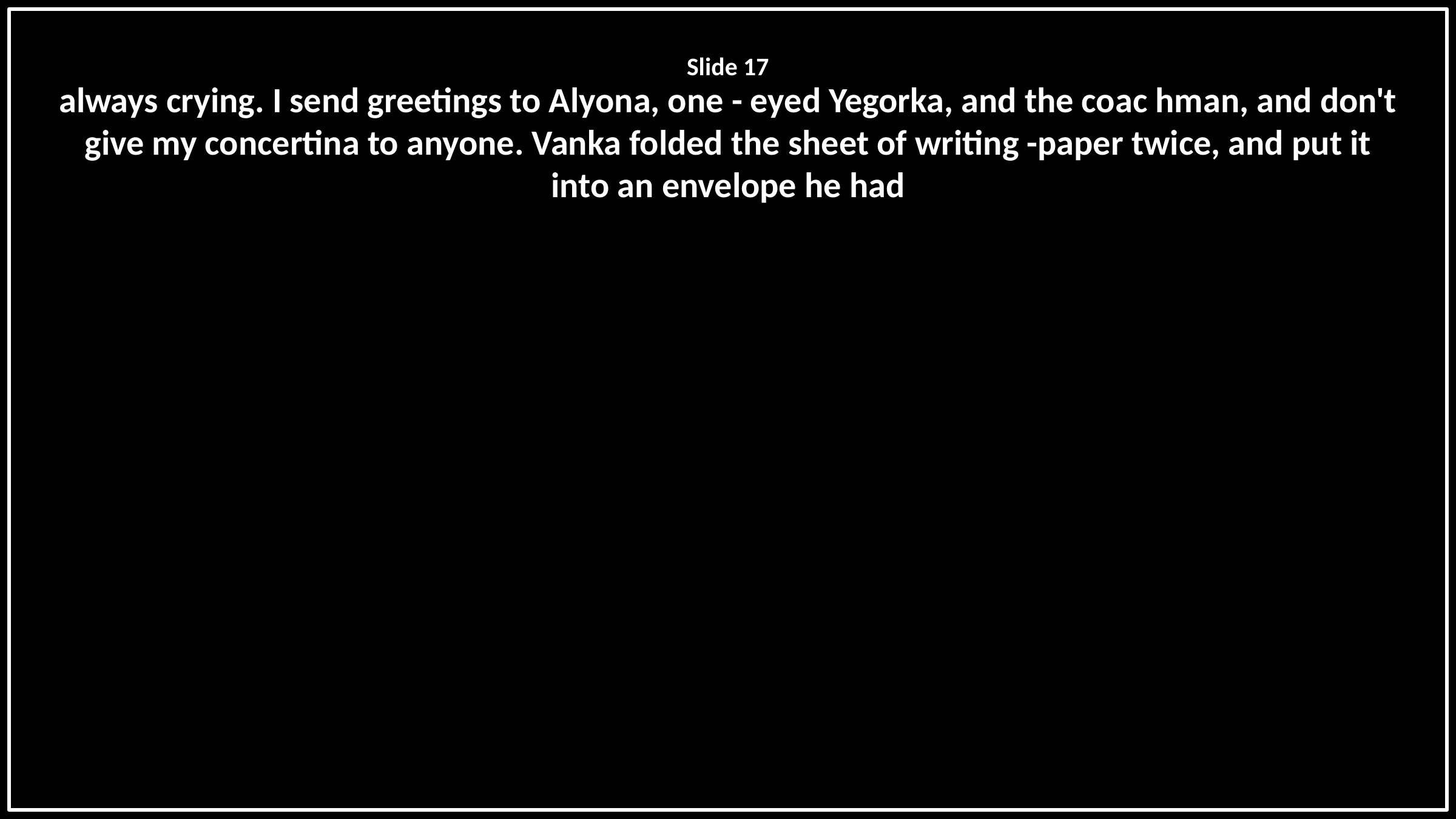

Slide 17

always crying. I send greetings to Alyona, one - eyed Yegorka, and the coac hman, and don't give my concertina to anyone. Vanka folded the sheet of writing -paper twice, and put it into an envelope he had